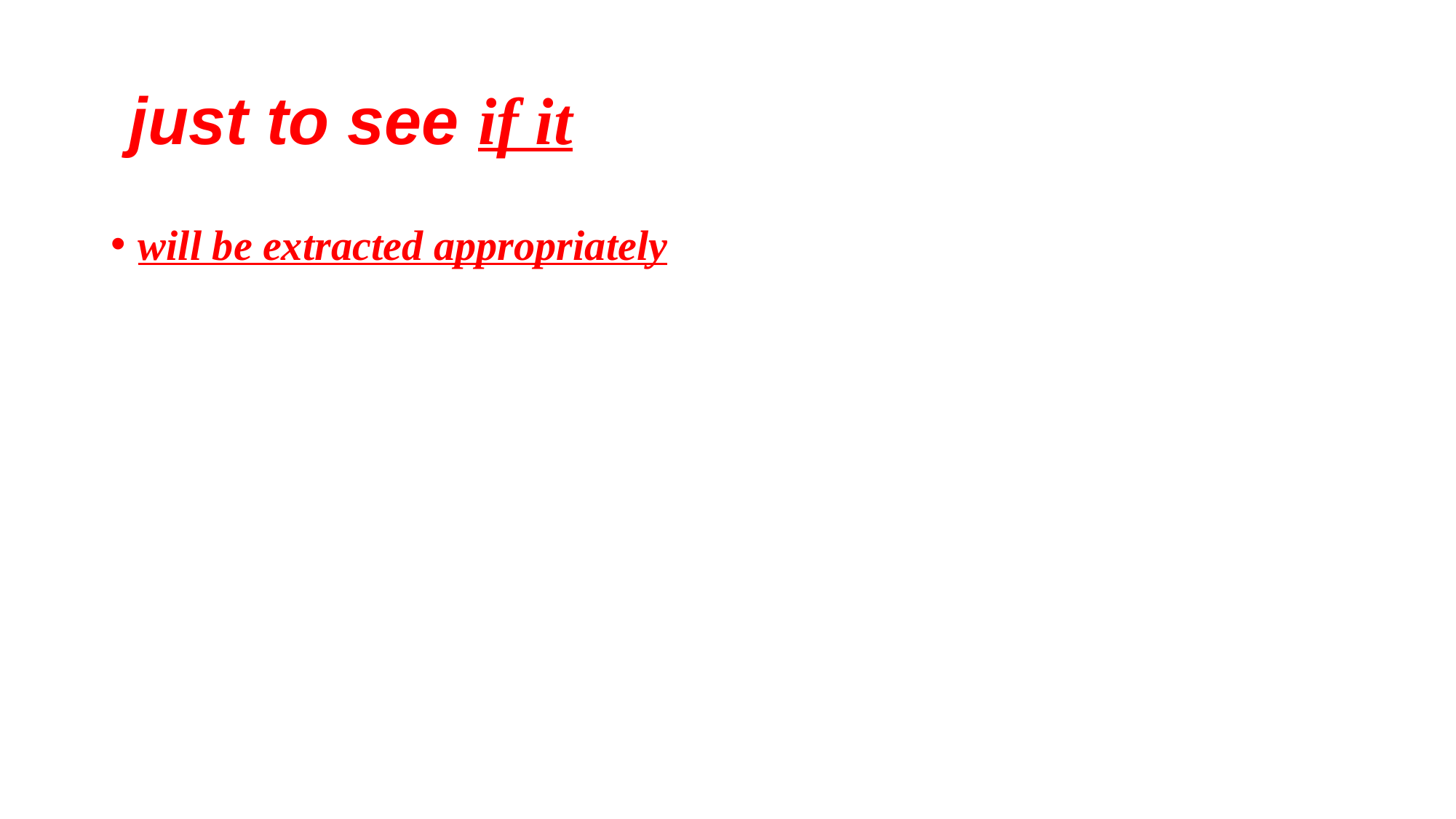

# just to see if it
will be extracted appropriately